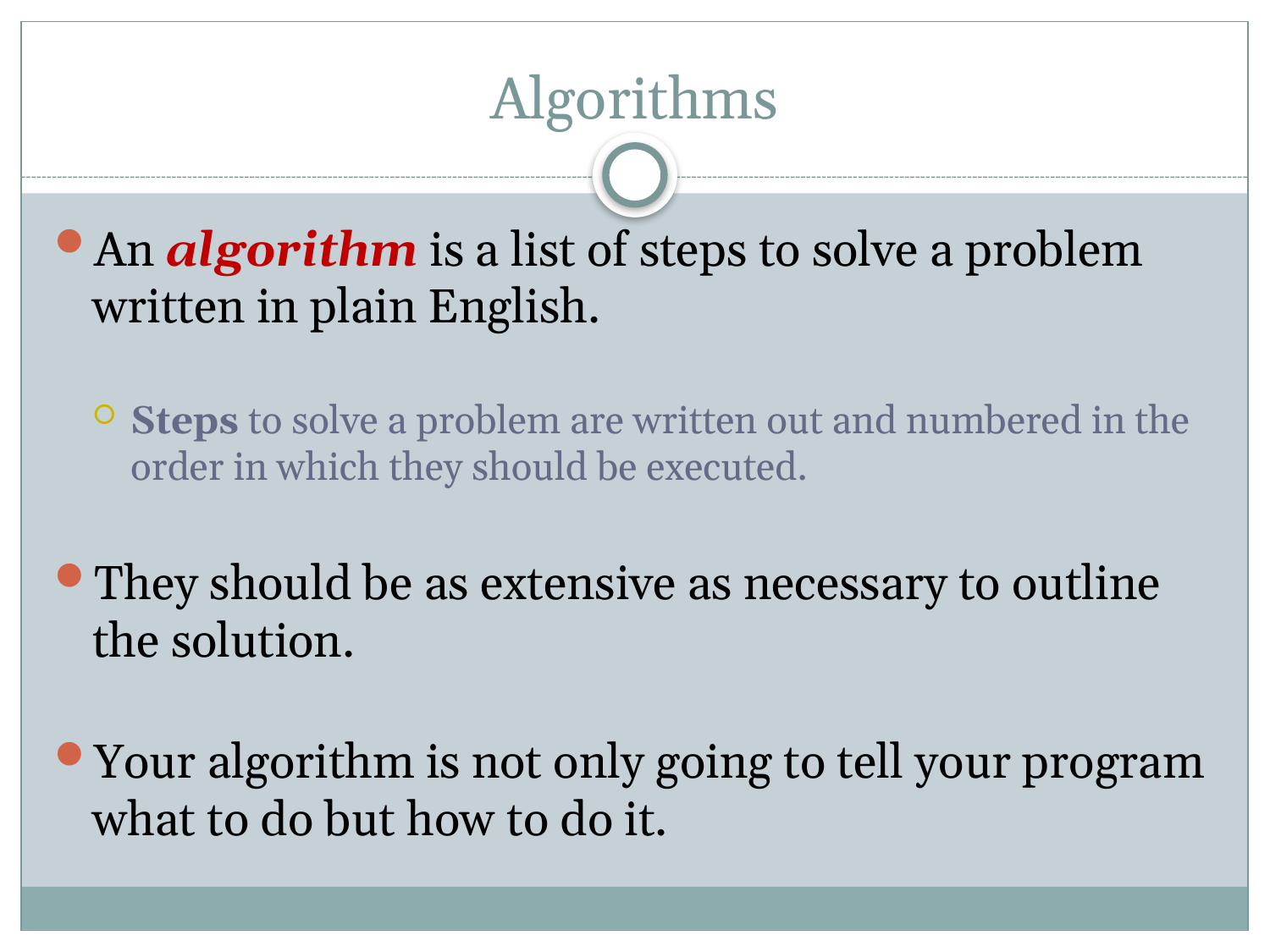

# Algorithms
An algorithm is a list of steps to solve a problem written in plain English.

Steps to solve a problem are written out and numbered in the order in which they should be executed.

They should be as extensive as necessary to outline the solution.

Your algorithm is not only going to tell your program what to do but how to do it.